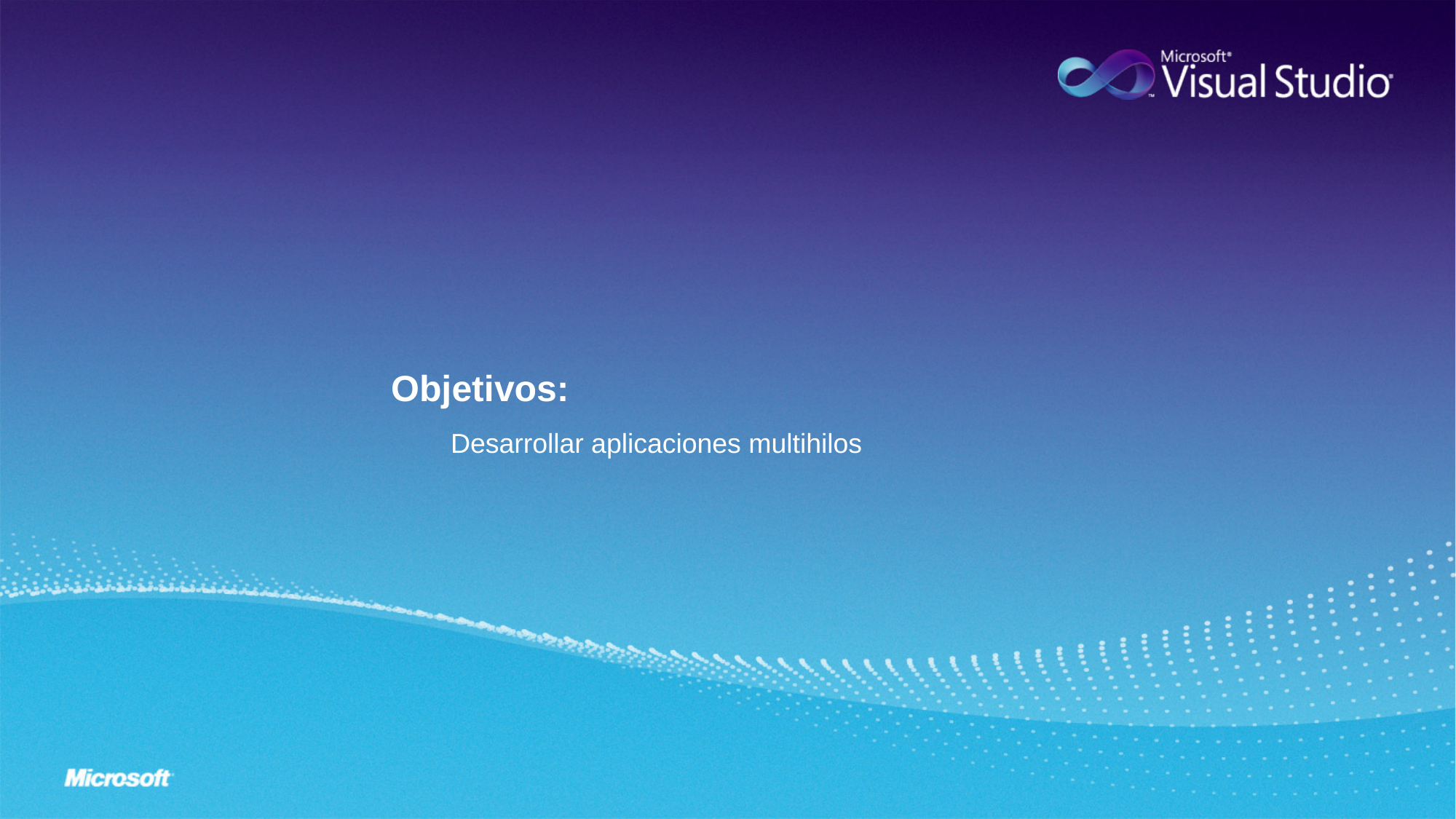

# /* Threading */
Objetivos:
Desarrollar aplicaciones multihilos